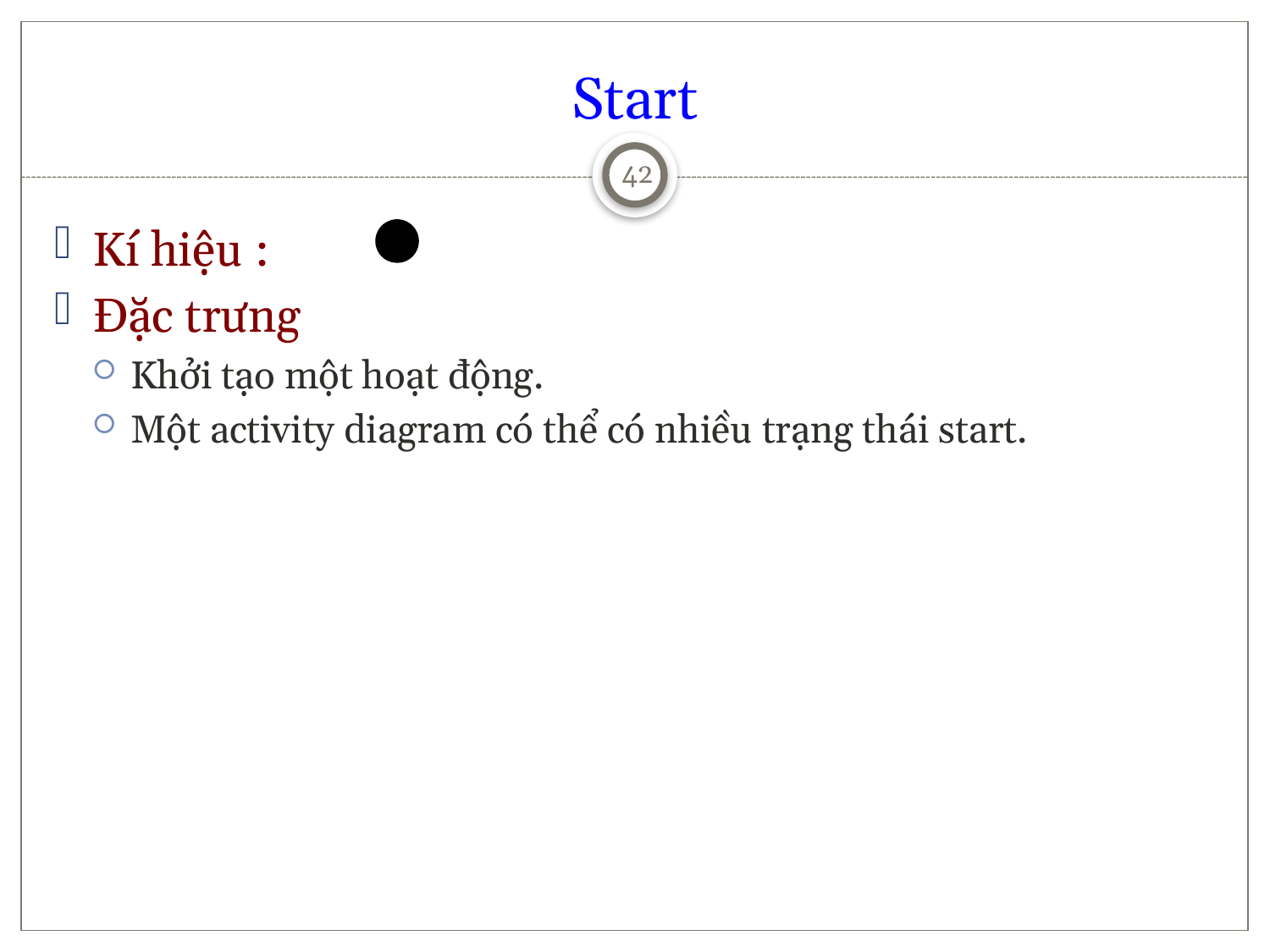

# Start
42
Kí hiệu :
Đặc trưng
Khởi tạo một hoạt động.
Một activity diagram có thể có nhiều trạng thái start.